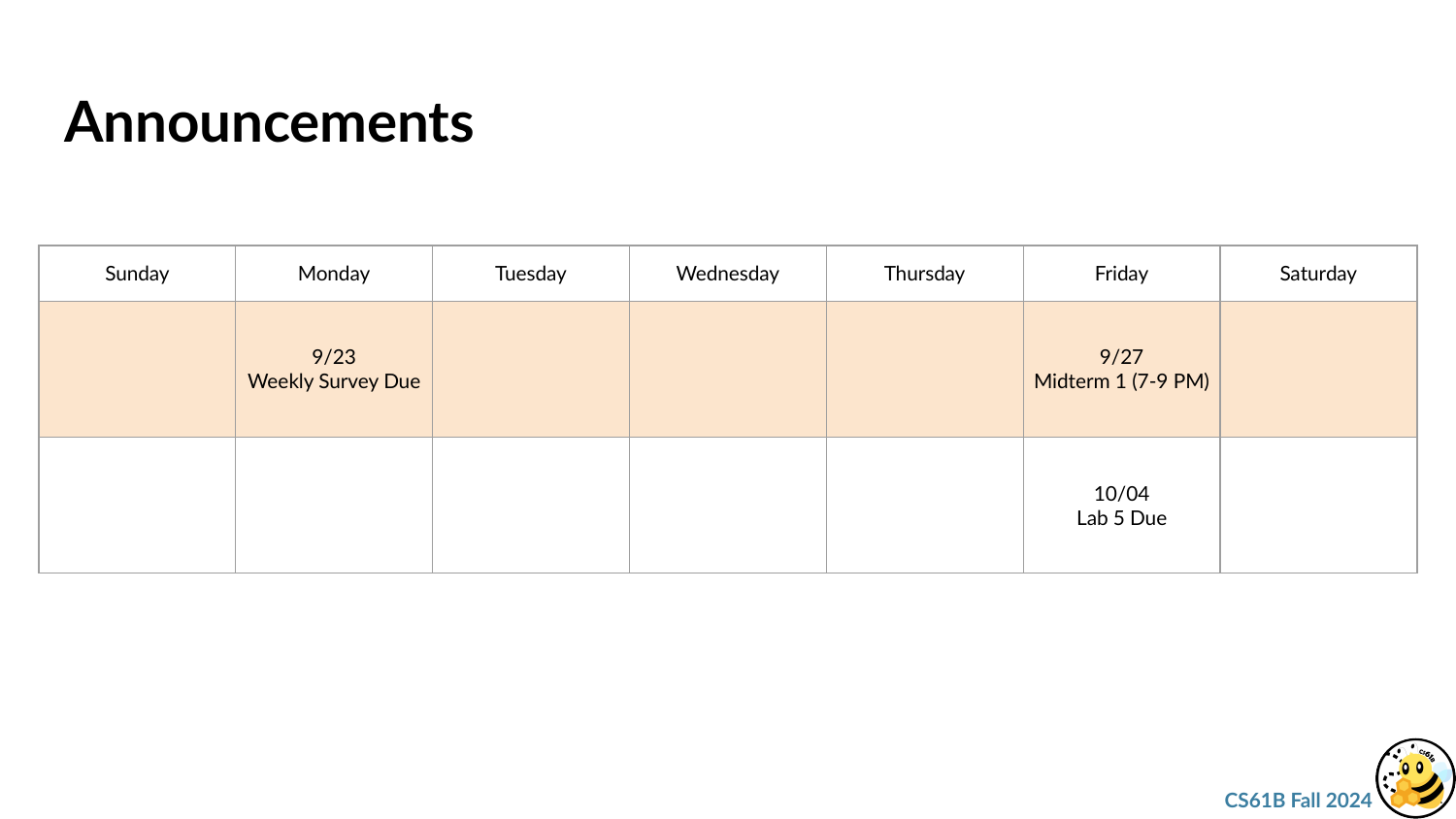

# Announcements
| Sunday | Monday | Tuesday | Wednesday | Thursday | Friday | Saturday |
| --- | --- | --- | --- | --- | --- | --- |
|  | 9/23 Weekly Survey Due |  |  |  | 9/27 Midterm 1 (7-9 PM) |  |
|  |  |  |  |  | 10/04 Lab 5 Due |  |